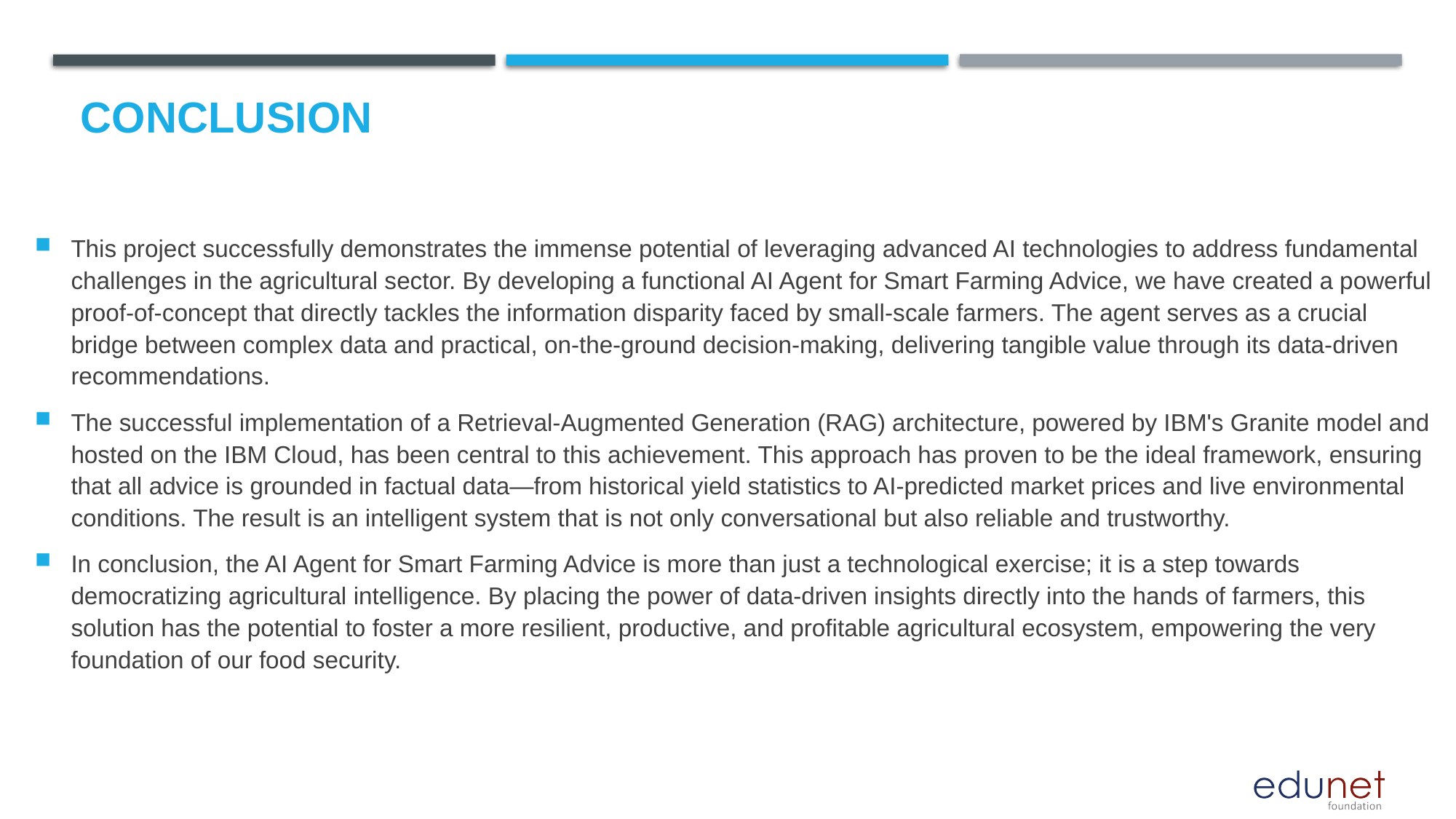

# Conclusion
This project successfully demonstrates the immense potential of leveraging advanced AI technologies to address fundamental challenges in the agricultural sector. By developing a functional AI Agent for Smart Farming Advice, we have created a powerful proof-of-concept that directly tackles the information disparity faced by small-scale farmers. The agent serves as a crucial bridge between complex data and practical, on-the-ground decision-making, delivering tangible value through its data-driven recommendations.
The successful implementation of a Retrieval-Augmented Generation (RAG) architecture, powered by IBM's Granite model and hosted on the IBM Cloud, has been central to this achievement. This approach has proven to be the ideal framework, ensuring that all advice is grounded in factual data—from historical yield statistics to AI-predicted market prices and live environmental conditions. The result is an intelligent system that is not only conversational but also reliable and trustworthy.
In conclusion, the AI Agent for Smart Farming Advice is more than just a technological exercise; it is a step towards democratizing agricultural intelligence. By placing the power of data-driven insights directly into the hands of farmers, this solution has the potential to foster a more resilient, productive, and profitable agricultural ecosystem, empowering the very foundation of our food security.